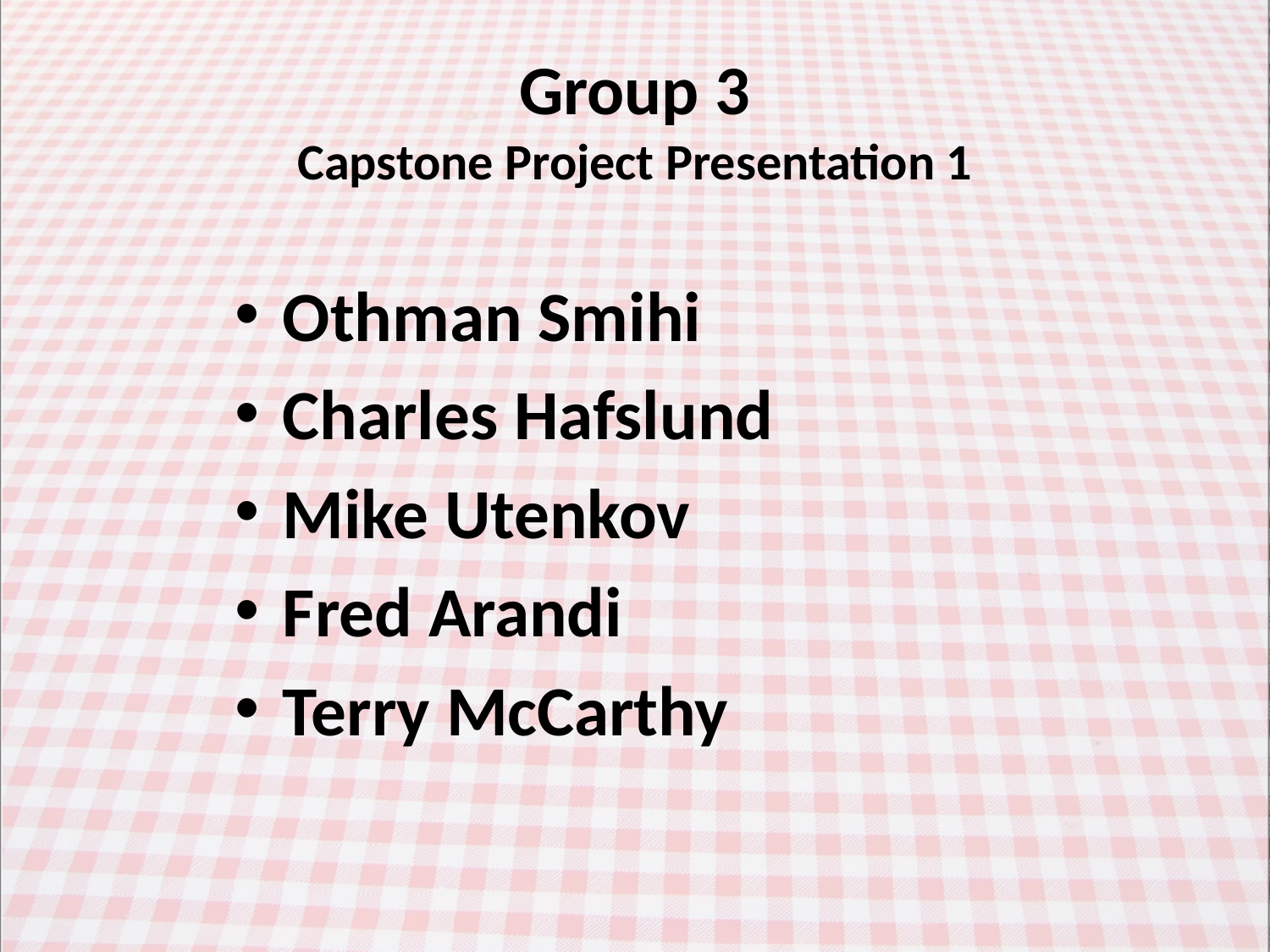

# Group 3 Capstone Project Presentation 1
Othman Smihi
Charles Hafslund
Mike Utenkov
Fred Arandi
Terry McCarthy